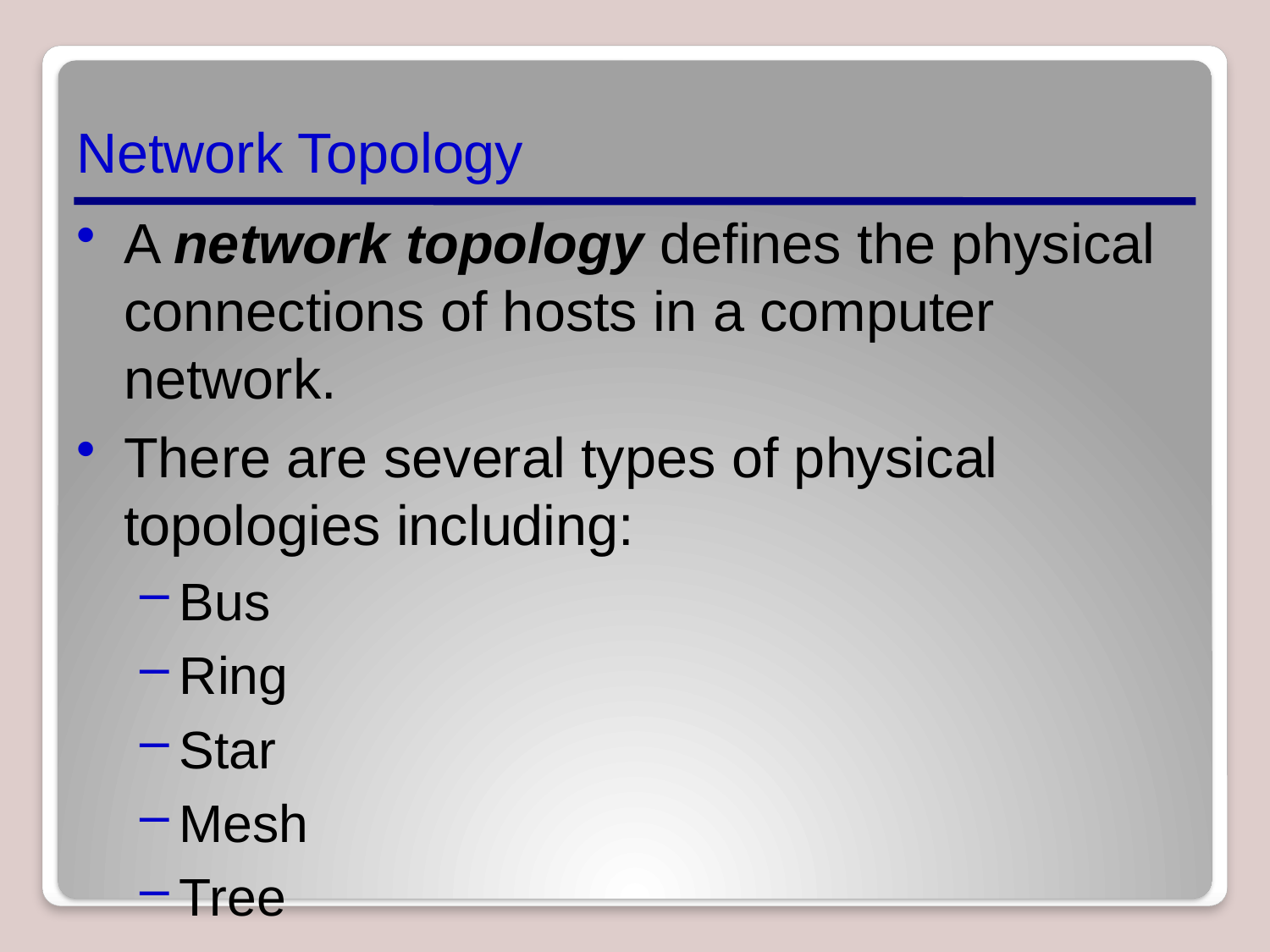

# Network Topology
A network topology defines the physical connections of hosts in a computer network.
There are several types of physical topologies including:
Bus
Ring
Star
Mesh
Tree